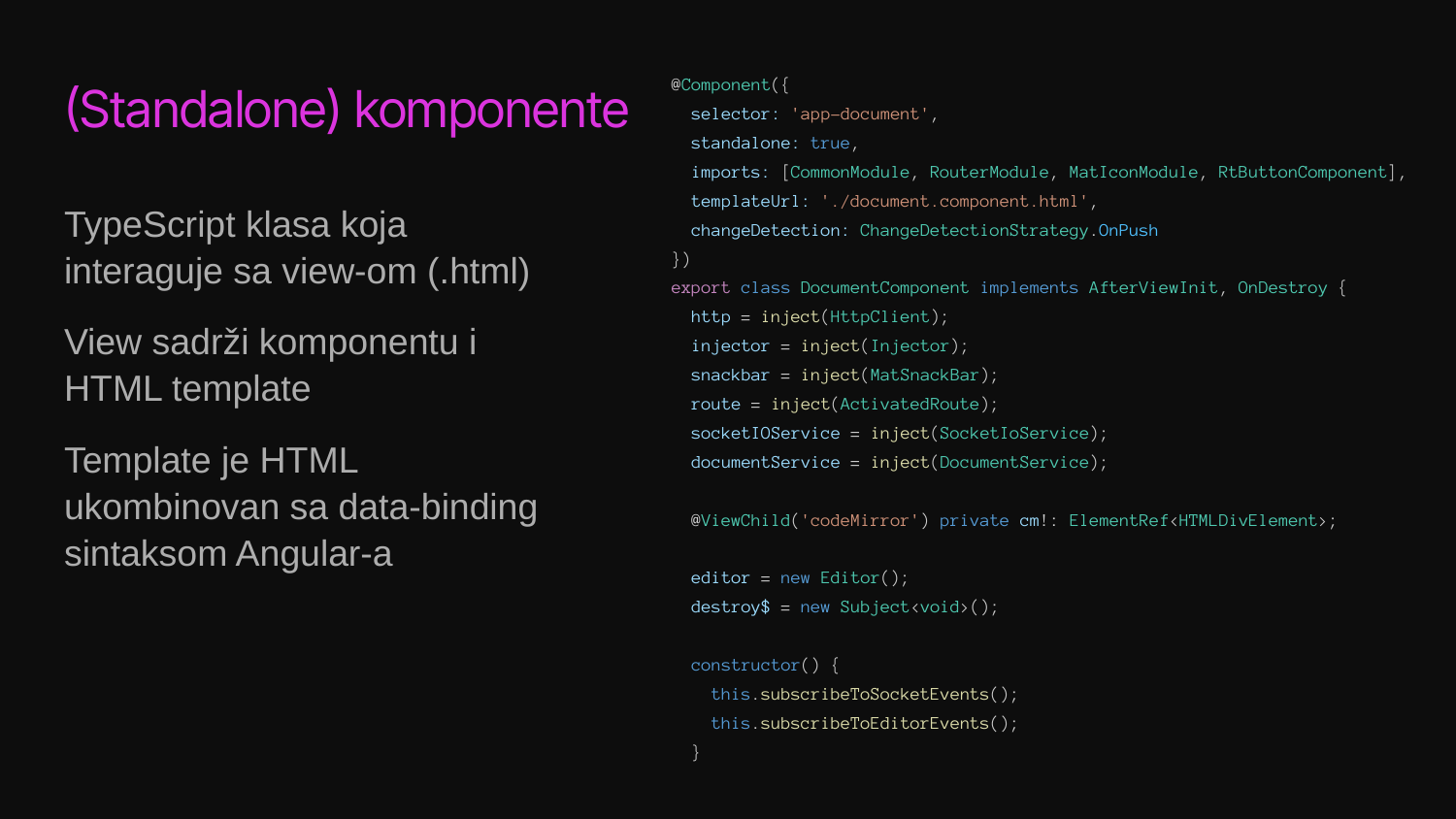

@Component({
  selector: 'app-document',
  standalone: true,
  imports: [CommonModule, RouterModule, MatIconModule, RtButtonComponent],
  templateUrl: './document.component.html',
  changeDetection: ChangeDetectionStrategy.OnPush
})
export class DocumentComponent implements AfterViewInit, OnDestroy {
  http = inject(HttpClient);
  injector = inject(Injector);
  snackbar = inject(MatSnackBar);
  route = inject(ActivatedRoute);
  socketIOService = inject(SocketIoService);
  documentService = inject(DocumentService);

  @ViewChild('codeMirror') private cm!: ElementRef<HTMLDivElement>;

  editor = new Editor();
  destroy$ = new Subject<void>();

  constructor() {
    this.subscribeToSocketEvents();
    this.subscribeToEditorEvents();
  }

# (Standalone) komponente
TypeScript klasa koja interaguje sa view-om (.html)
View sadrži komponentu i HTML template
Template je HTML ukombinovan sa data-binding sintaksom Angular-a